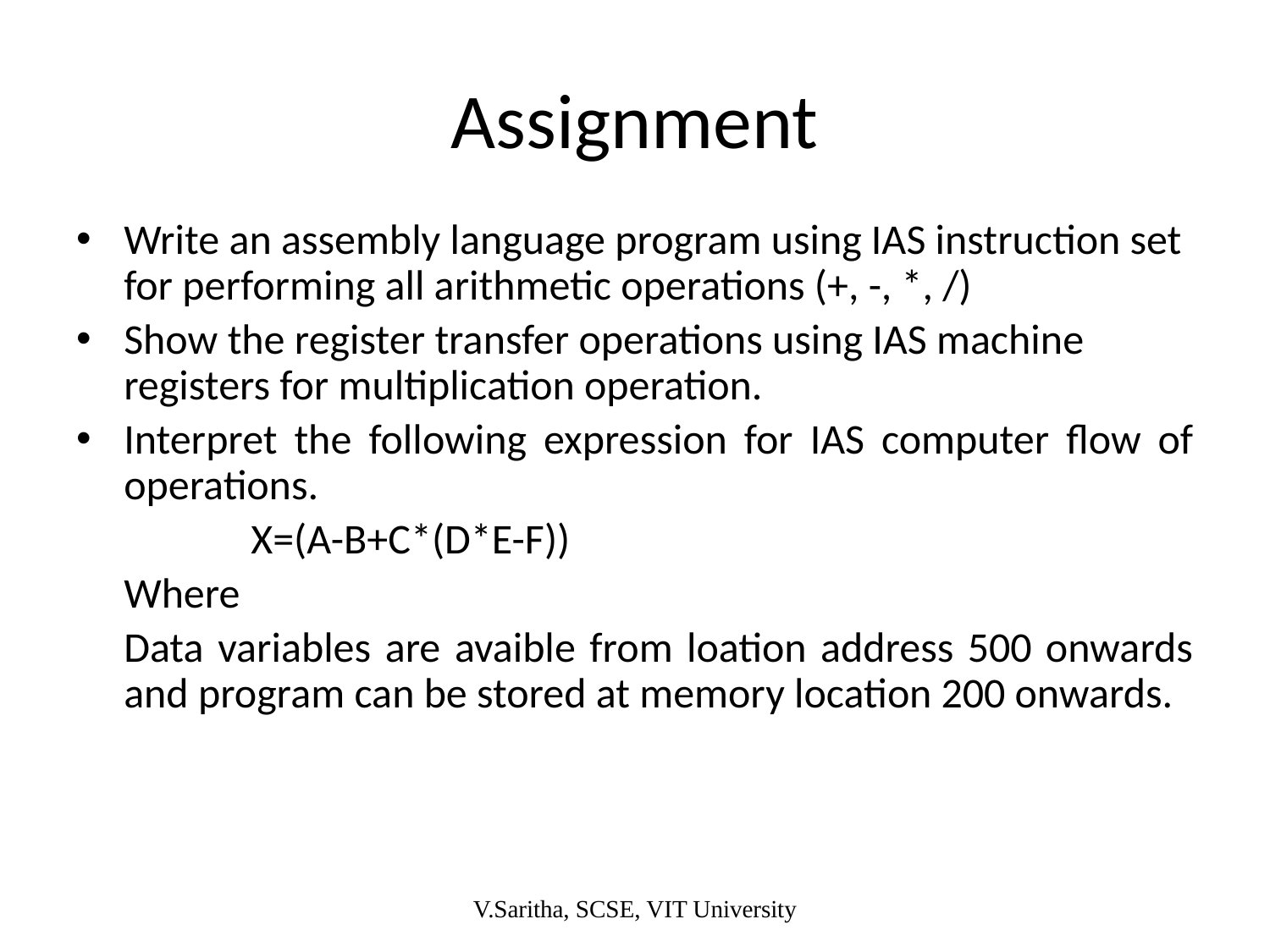

# Assignment
Write an assembly language program using IAS instruction set for performing all arithmetic operations (+, -, *, /)
Show the register transfer operations using IAS machine registers for multiplication operation.
Interpret the following expression for IAS computer flow of operations.
		X=(A-B+C*(D*E-F))
	Where
	Data variables are avaible from loation address 500 onwards and program can be stored at memory location 200 onwards.
V.Saritha, SCSE, VIT University